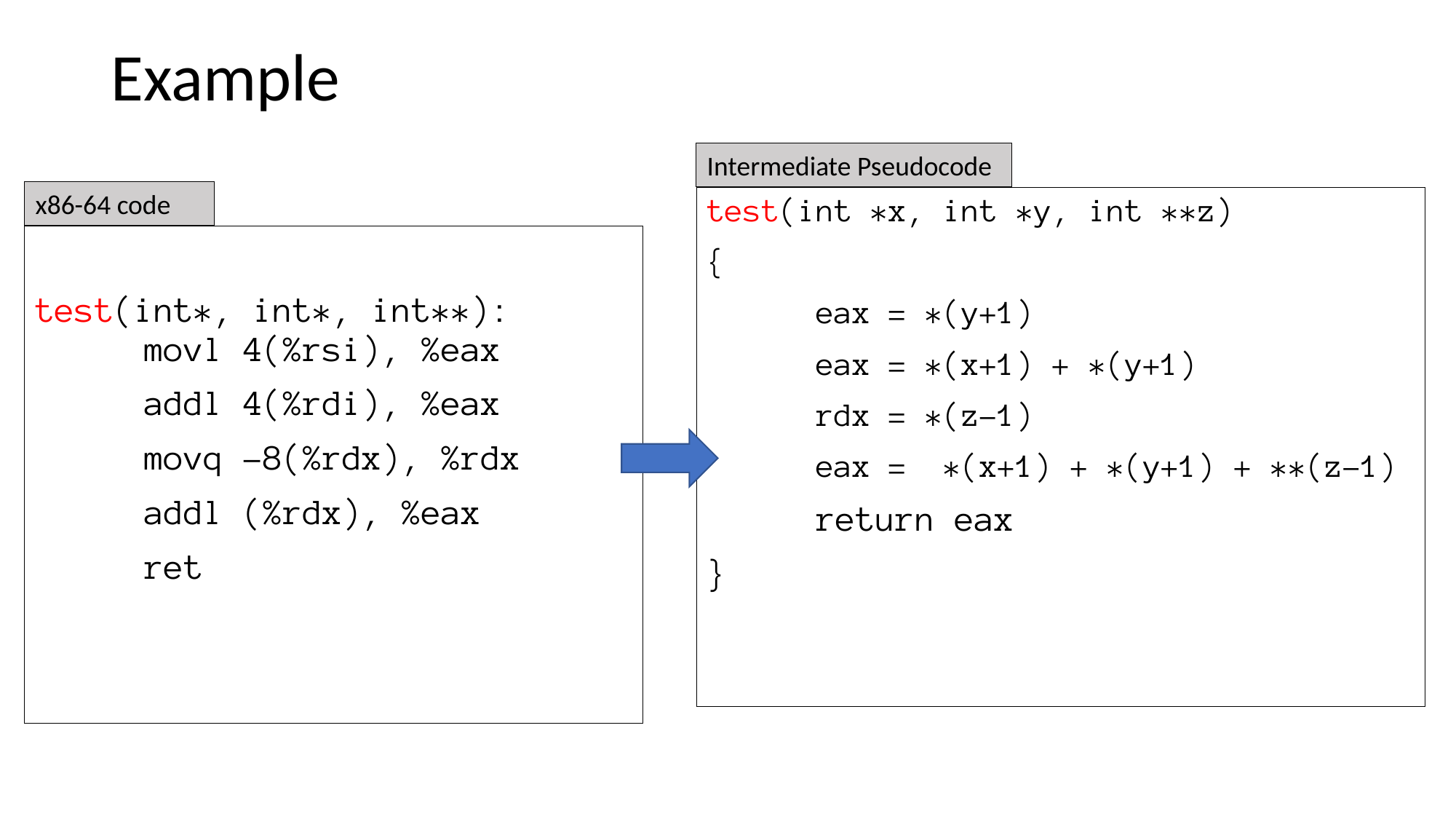

# Example
Intermediate Pseudocode
x86-64 code
test(int *x, int *y, int **z)
{
	eax = *(y+1)
	eax = *(x+1) + *(y+1)
	rdx = *(z-1)
	eax =  *(x+1) + *(y+1) + **(z-1)
	return eax
}

test(int*, int*, int**):        	movl 4(%rsi), %eax
	addl 4(%rdi), %eax
	movq -8(%rdx), %rdx
	addl (%rdx), %eax
	ret